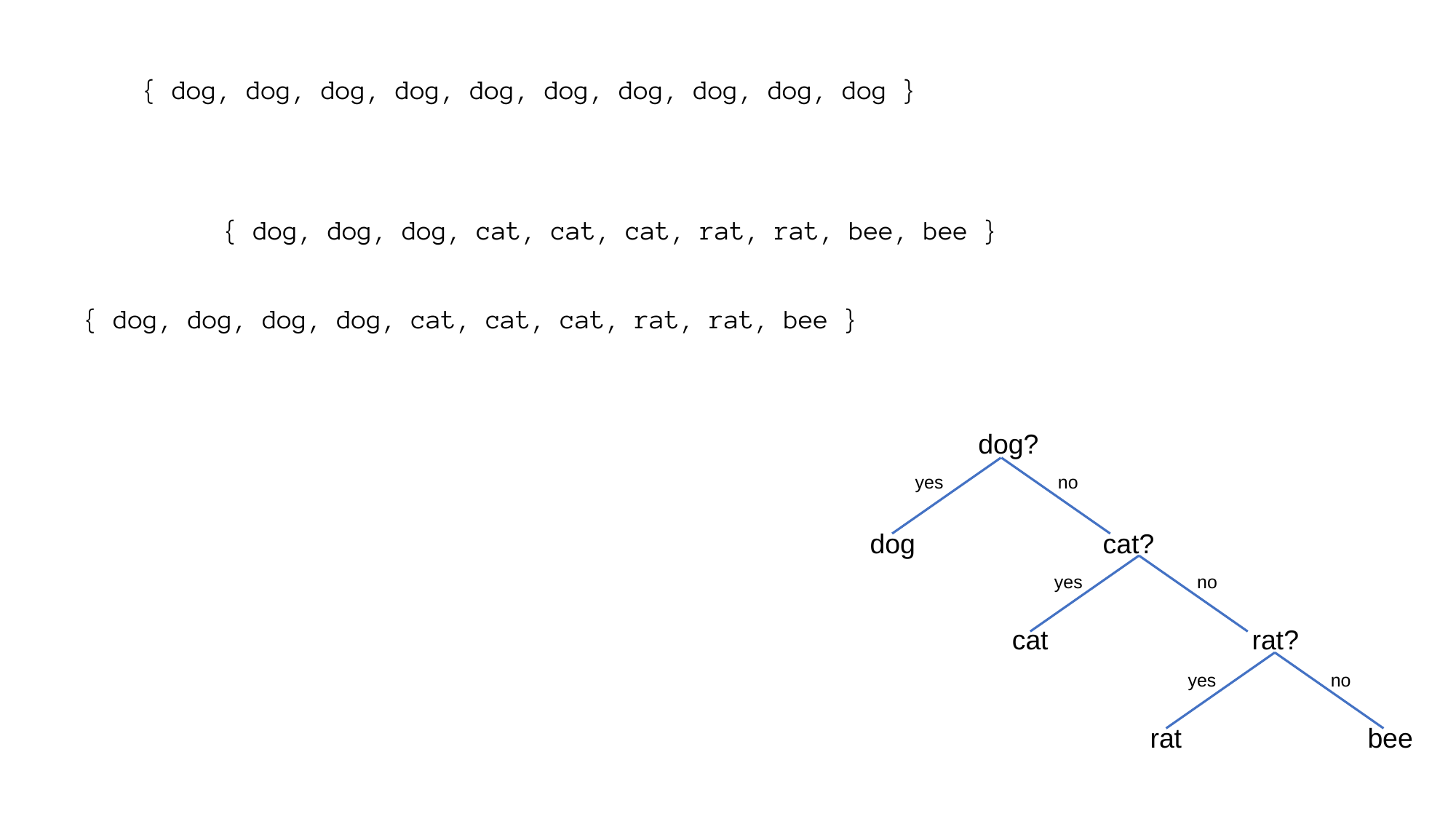

{ dog, dog, dog, dog, dog, dog, dog, dog, dog, dog }
{ dog, dog, dog, cat, cat, cat, rat, rat, bee, bee }
{ dog, dog, dog, dog, cat, cat, cat, rat, rat, bee }
dog?
no
yes
dog
cat?
no
yes
cat
rat?
no
yes
rat
bee